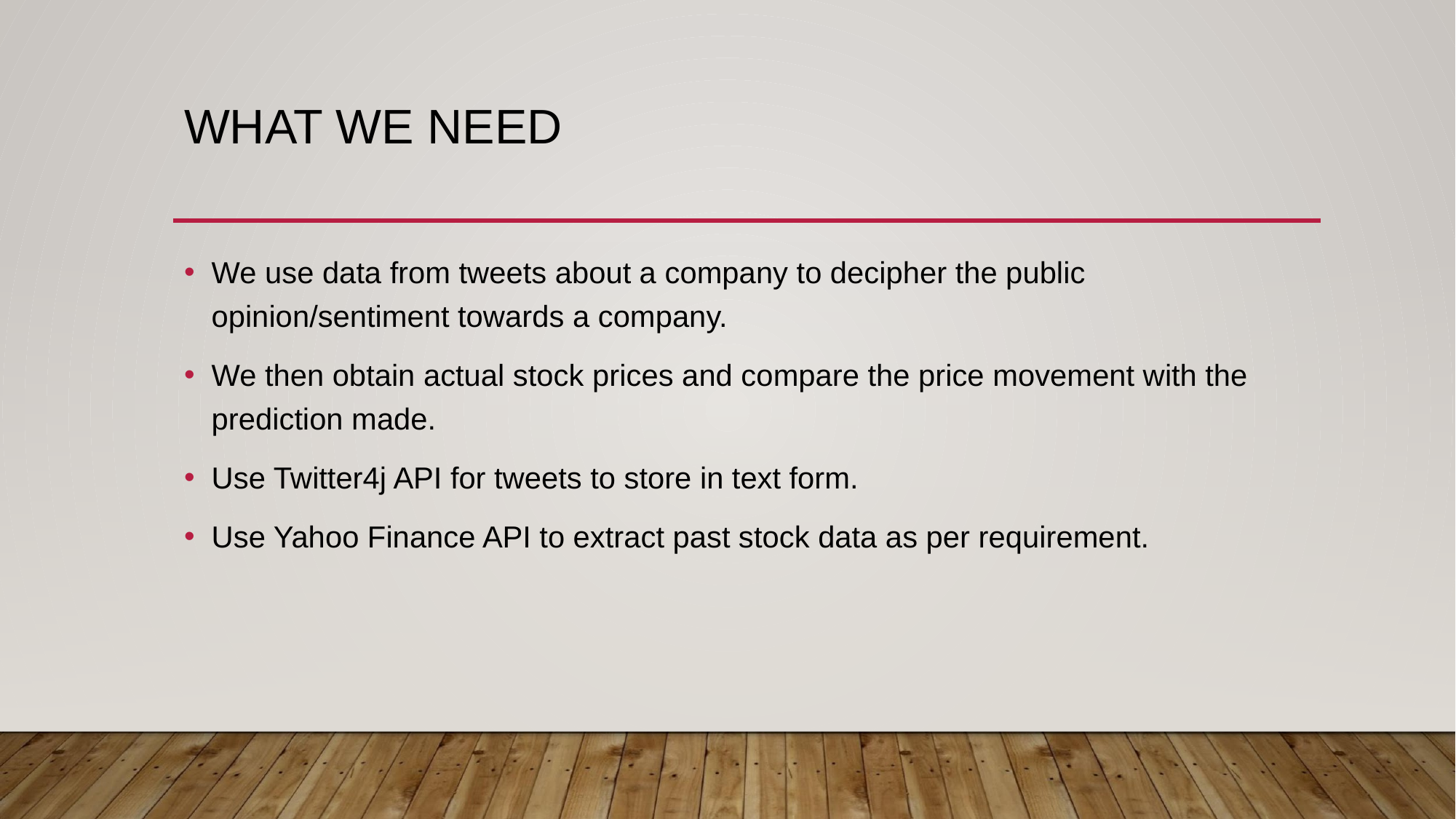

# WHAT WE NEED
We use data from tweets about a company to decipher the public opinion/sentiment towards a company.
We then obtain actual stock prices and compare the price movement with the prediction made.
Use Twitter4j API for tweets to store in text form.
Use Yahoo Finance API to extract past stock data as per requirement.